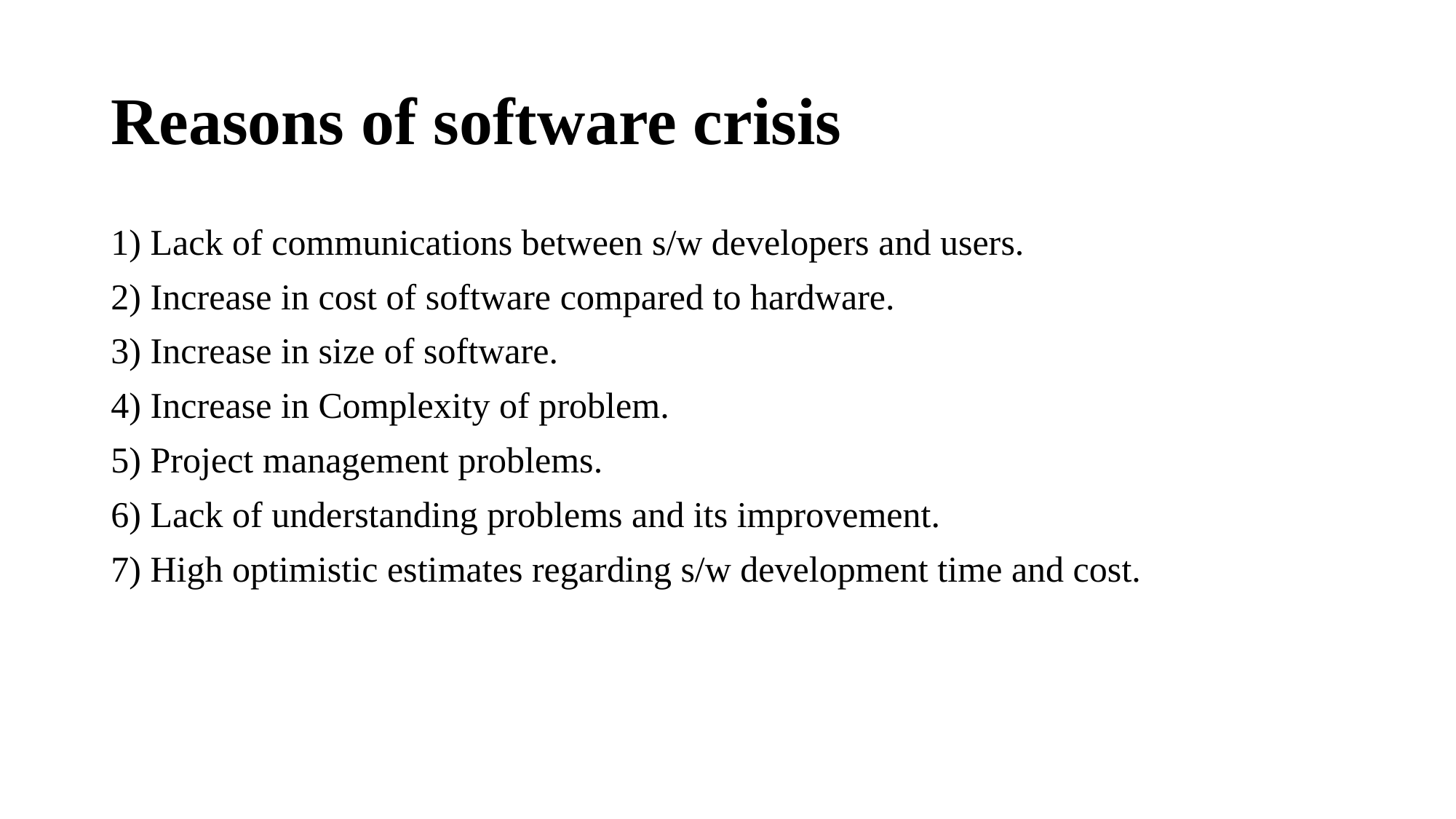

# Reasons of software crisis
1) Lack of communications between s/w developers and users.
2) Increase in cost of software compared to hardware.
3) Increase in size of software.
4) Increase in Complexity of problem.
5) Project management problems.
6) Lack of understanding problems and its improvement.
7) High optimistic estimates regarding s/w development time and cost.